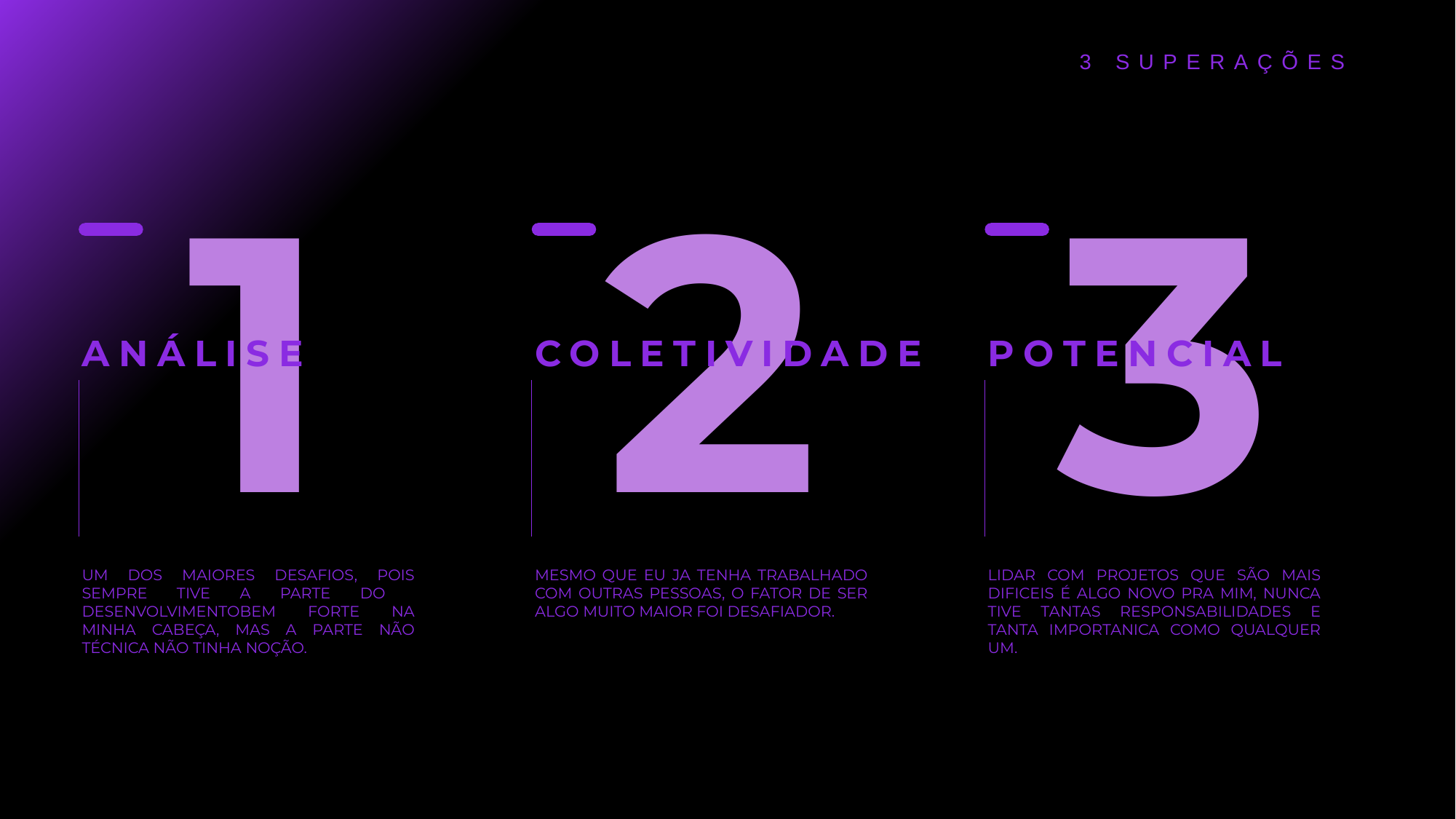

3 SUPERAÇÕES
1
2
3

ANÁLISE
COLETIVIDADE
POTENCIAL
UM DOS MAIORES DESAFIOS, POIS SEMPRE TIVE A PARTE DO  DESENVOLVIMENTOBEM FORTE NA MINHA CABEÇA, MAS A PARTE NÃO TÉCNICA NÃO TINHA NOÇÃO.

MESMO QUE EU JA TENHA TRABALHADO COM OUTRAS PESSOAS, O FATOR DE SER ALGO MUITO MAIOR FOI DESAFIADOR.

LIDAR COM PROJETOS QUE SÃO MAIS DIFICEIS É ALGO NOVO PRA MIM, NUNCA TIVE TANTAS RESPONSABILIDADES E TANTA IMPORTANICA COMO QUALQUER UM.